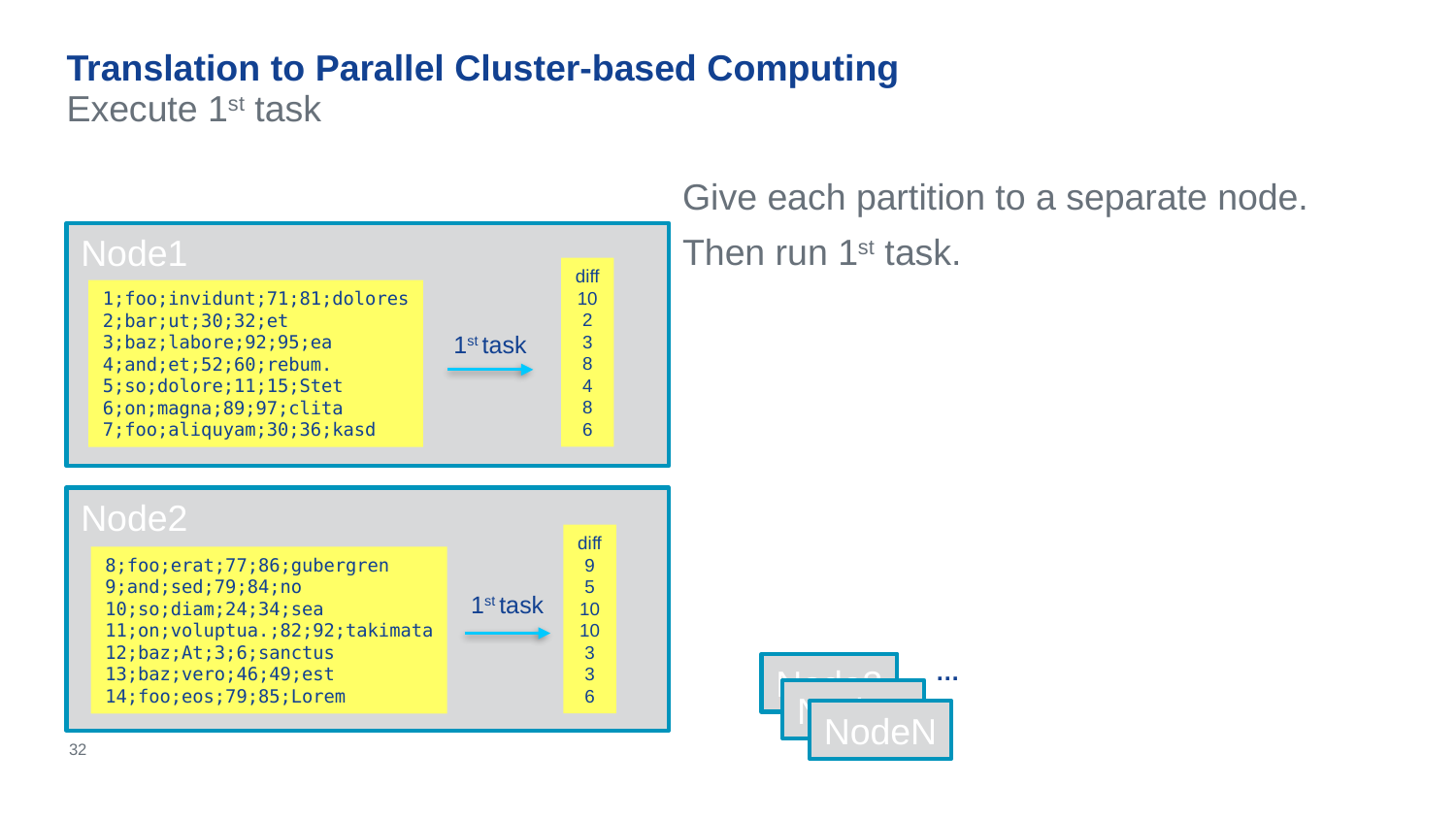

# Translation to Parallel Cluster-based Computing
Execute 1st task
Give each partition to a separate node.
Then run 1st task.
Node1
diff
10
2
3
8
4
8
6
1;foo;invidunt;71;81;dolores
2;bar;ut;30;32;et
3;baz;labore;92;95;ea
4;and;et;52;60;rebum.
5;so;dolore;11;15;Stet
6;on;magna;89;97;clita
7;foo;aliquyam;30;36;kasd
1st task
Node2
diff
9
5
10
10
3
3
6
8;foo;erat;77;86;gubergren
9;and;sed;79;84;no
10;so;diam;24;34;sea
11;on;voluptua.;82;92;takimata
12;baz;At;3;6;sanctus
13;baz;vero;46;49;est
14;foo;eos;79;85;Lorem
1st task
…
Node3
NodeN
NodeN